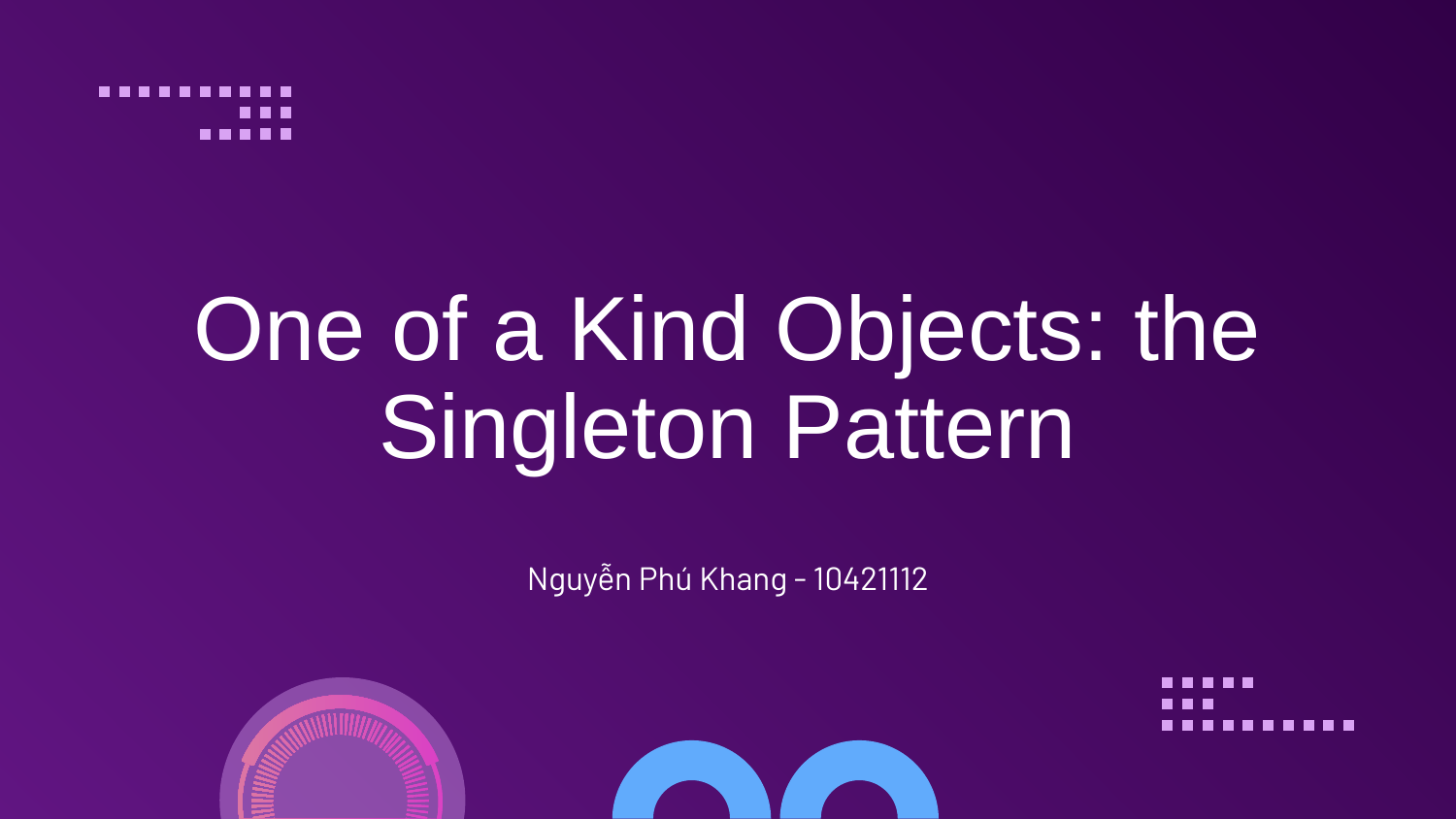

# One of a Kind Objects: the Singleton Pattern
Nguyễn Phú Khang - 10421112